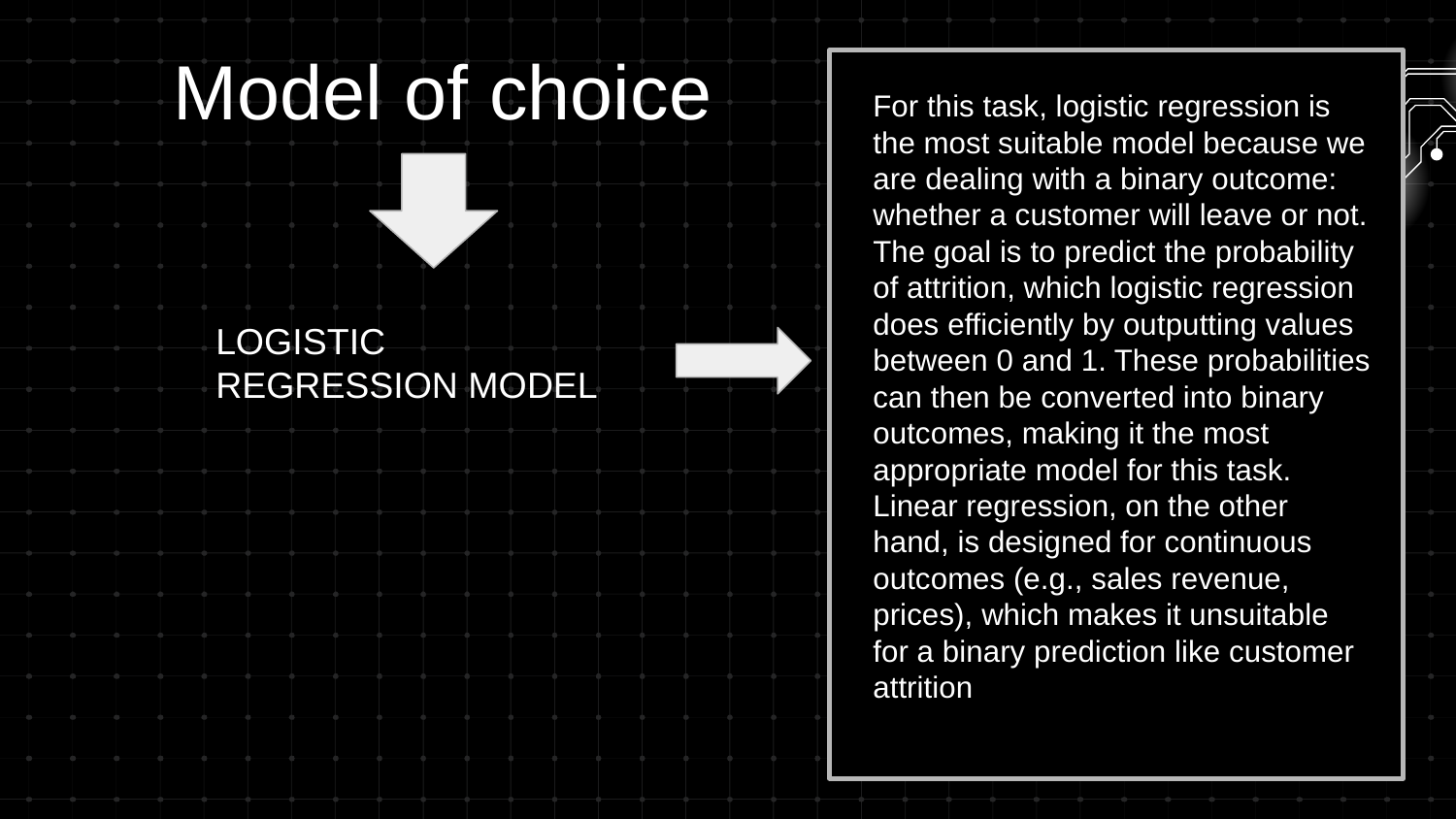

# Model of choice

For this task, logistic regression is the most suitable model because we are dealing with a binary outcome: whether a customer will leave or not. The goal is to predict the probability of attrition, which logistic regression does efficiently by outputting values between 0 and 1. These probabilities can then be converted into binary outcomes, making it the most appropriate model for this task. Linear regression, on the other hand, is designed for continuous outcomes (e.g., sales revenue, prices), which makes it unsuitable for a binary prediction like customer attrition

LOGISTIC REGRESSION MODEL